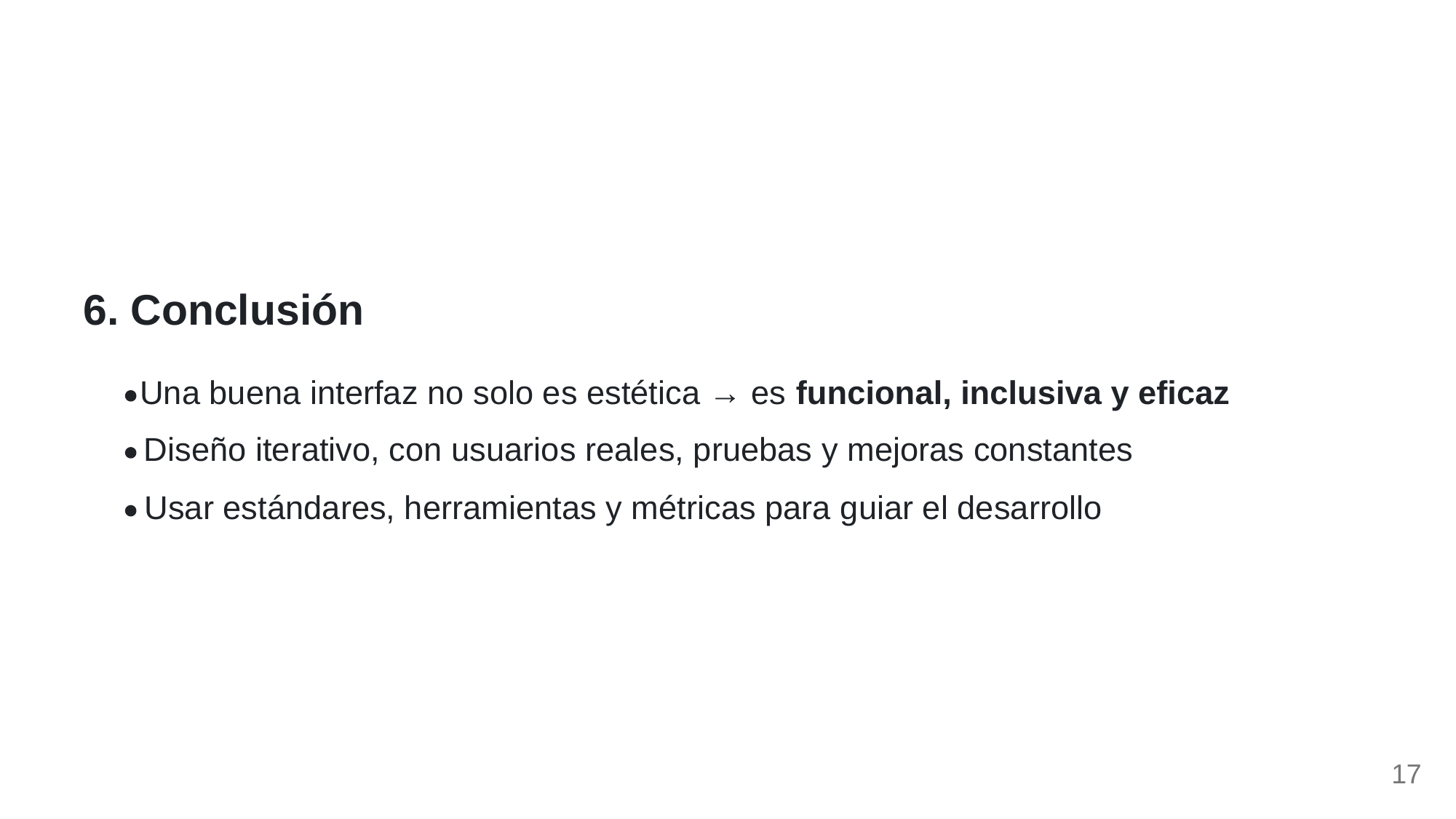

6. Conclusión
Una buena interfaz no solo es estética → es funcional, inclusiva y eficaz

Diseño iterativo, con usuarios reales, pruebas y mejoras constantes

Usar estándares, herramientas y métricas para guiar el desarrollo

17